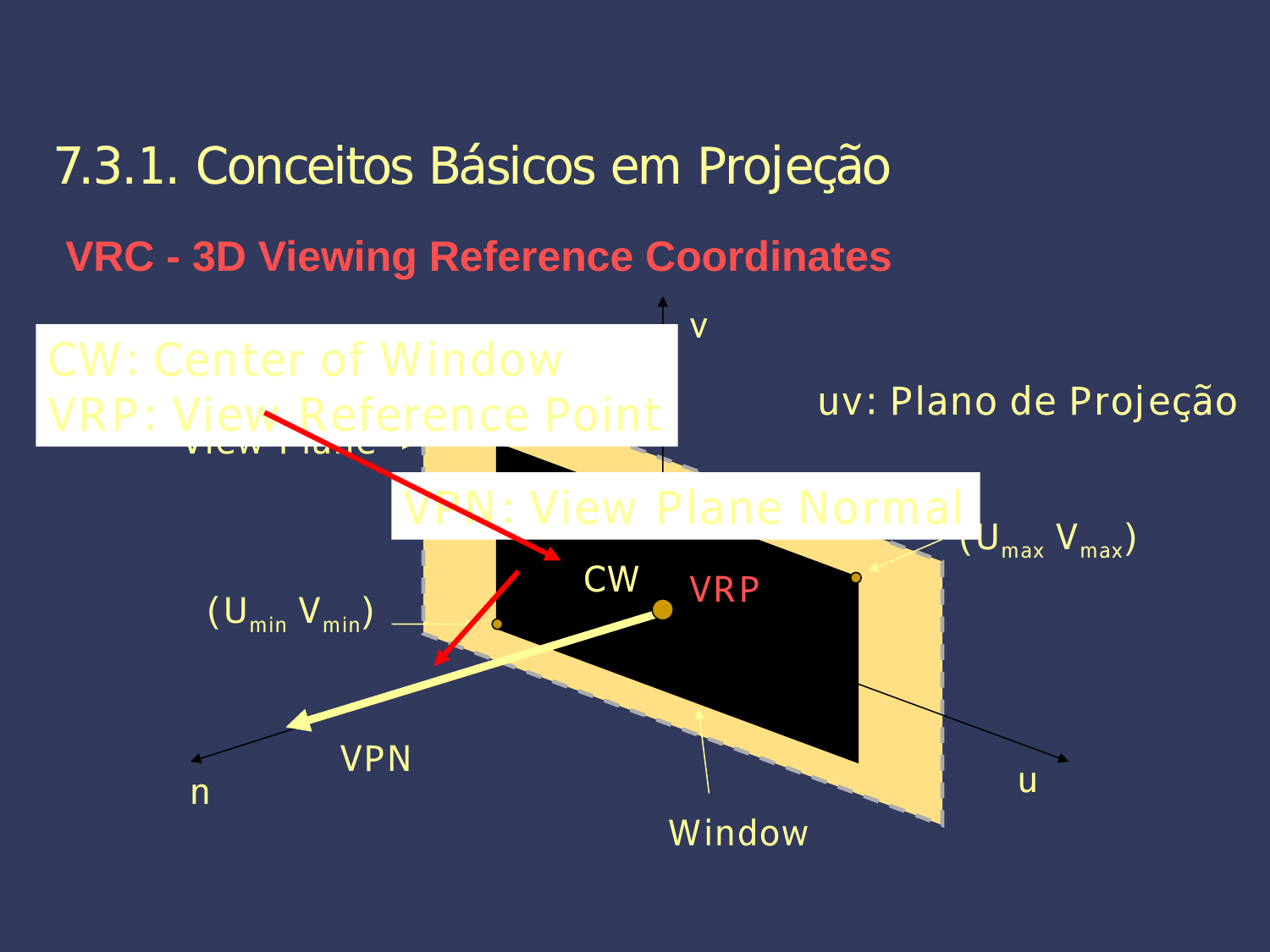

7.3.1. Conceitos Básicos em Projeção
VRC - 3D Viewing Reference Coordinates

v
CW: Center of Window
VRP: View Reference Point

uv: Plano de Projeção
View Plane

VPN: View Plane Normal

(Umax Vmax)

CW
VRP

(Umin Vmin)

VPN
u
n
Window